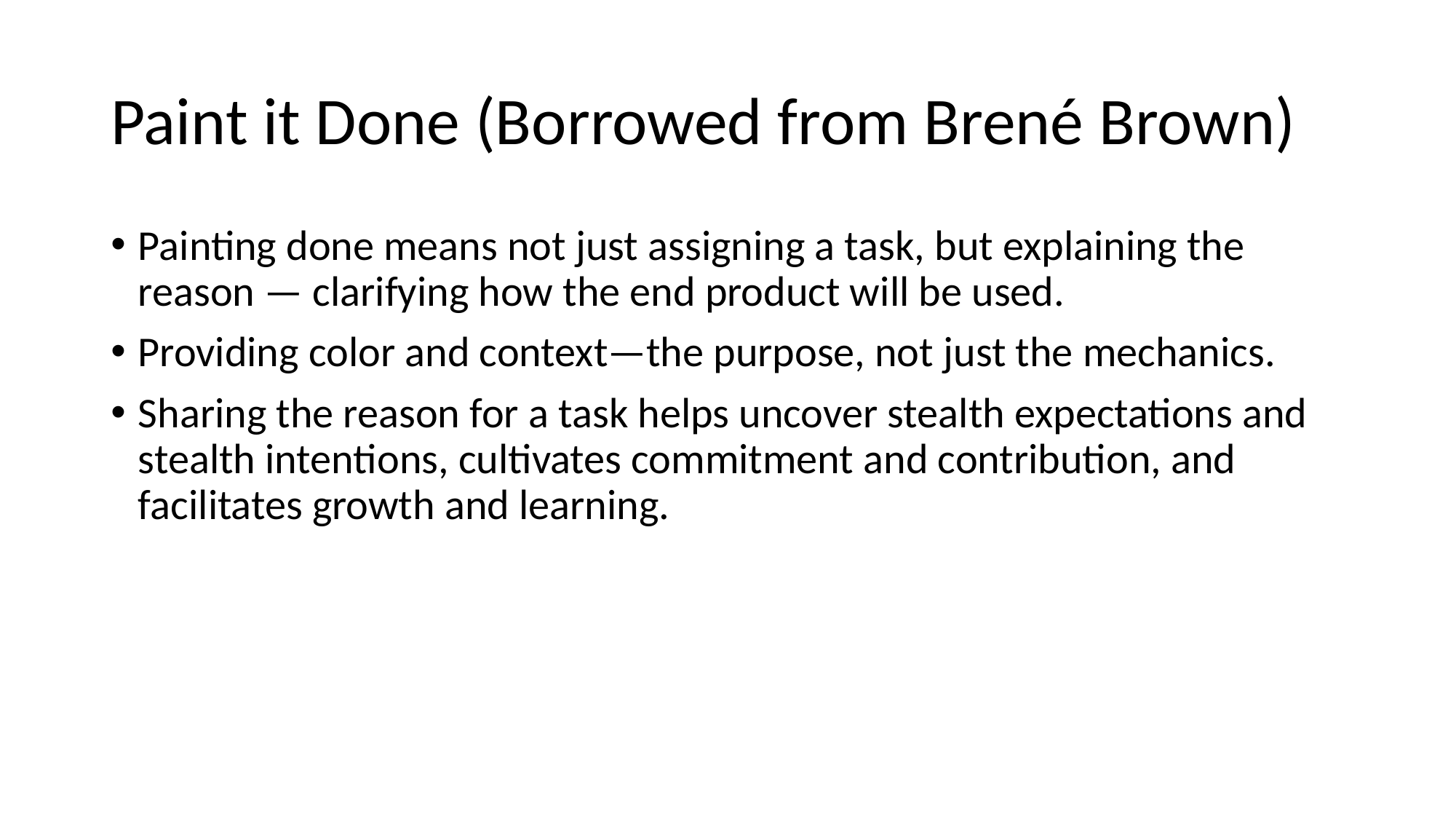

# Paint it Done (Borrowed from Brené Brown)
Painting done means not just assigning a task, but explaining the reason — clarifying how the end product will be used.
Providing color and context—the purpose, not just the mechanics.
Sharing the reason for a task helps uncover stealth expectations and stealth intentions, cultivates commitment and contribution, and facilitates growth and learning.